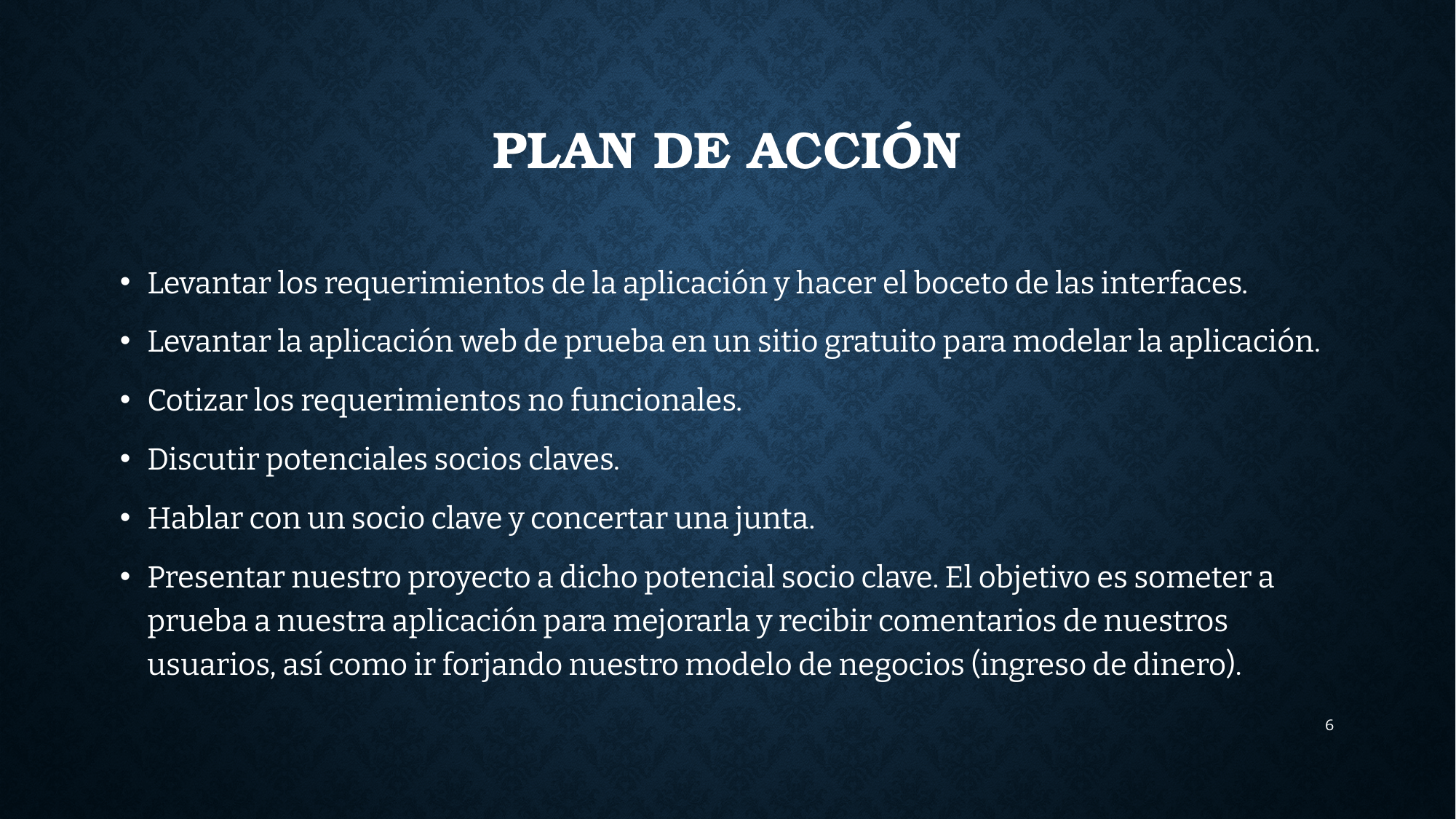

# Plan de acción
Levantar los requerimientos de la aplicación y hacer el boceto de las interfaces.
Levantar la aplicación web de prueba en un sitio gratuito para modelar la aplicación.
Cotizar los requerimientos no funcionales.
Discutir potenciales socios claves.
Hablar con un socio clave y concertar una junta.
Presentar nuestro proyecto a dicho potencial socio clave. El objetivo es someter a prueba a nuestra aplicación para mejorarla y recibir comentarios de nuestros usuarios, así como ir forjando nuestro modelo de negocios (ingreso de dinero).
6